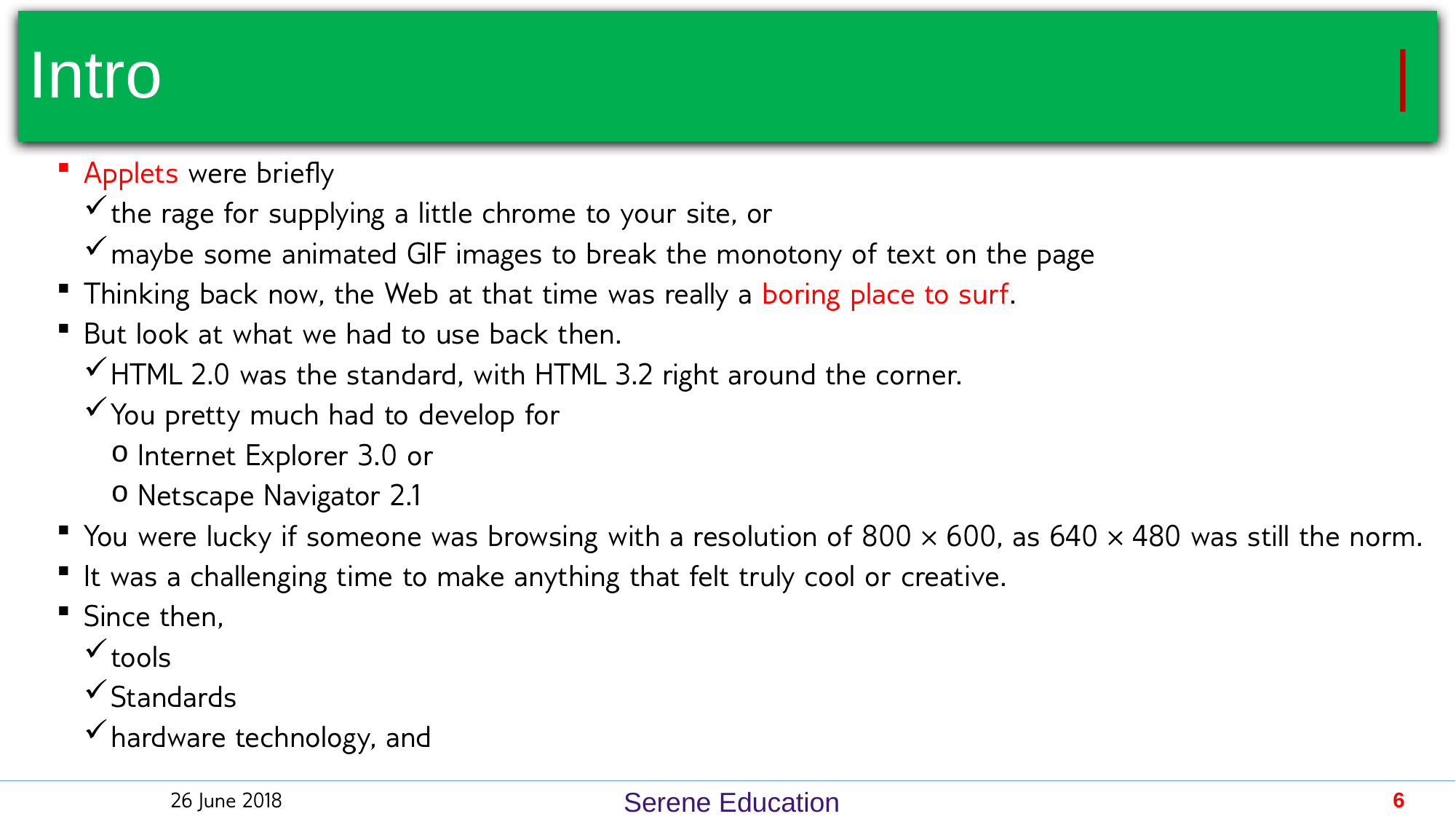

# Intro											   |
Applets were briefly
the rage for supplying a little chrome to your site, or
maybe some animated GIF images to break the monotony of text on the page
Thinking back now, the Web at that time was really a boring place to surf.
But look at what we had to use back then.
HTML 2.0 was the standard, with HTML 3.2 right around the corner.
You pretty much had to develop for
Internet Explorer 3.0 or
Netscape Navigator 2.1
You were lucky if someone was browsing with a resolution of 800 × 600, as 640 × 480 was still the norm.
It was a challenging time to make anything that felt truly cool or creative.
Since then,
tools
Standards
hardware technology, and
26 June 2018
6